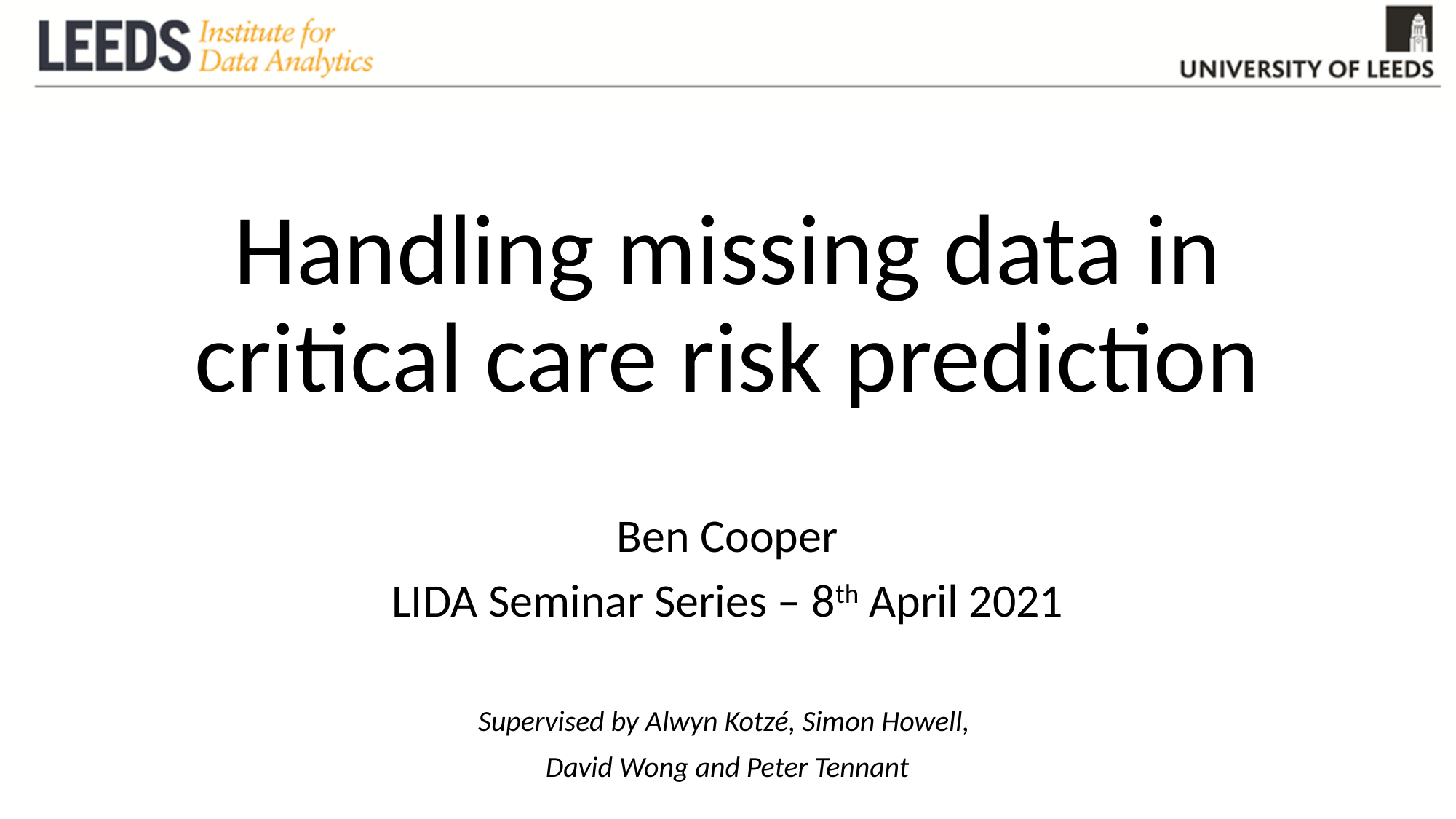

# Handling missing data in critical care risk prediction
Ben Cooper
LIDA Seminar Series – 8th April 2021

Supervised by Alwyn Kotzé, Simon Howell,
David Wong and Peter Tennant